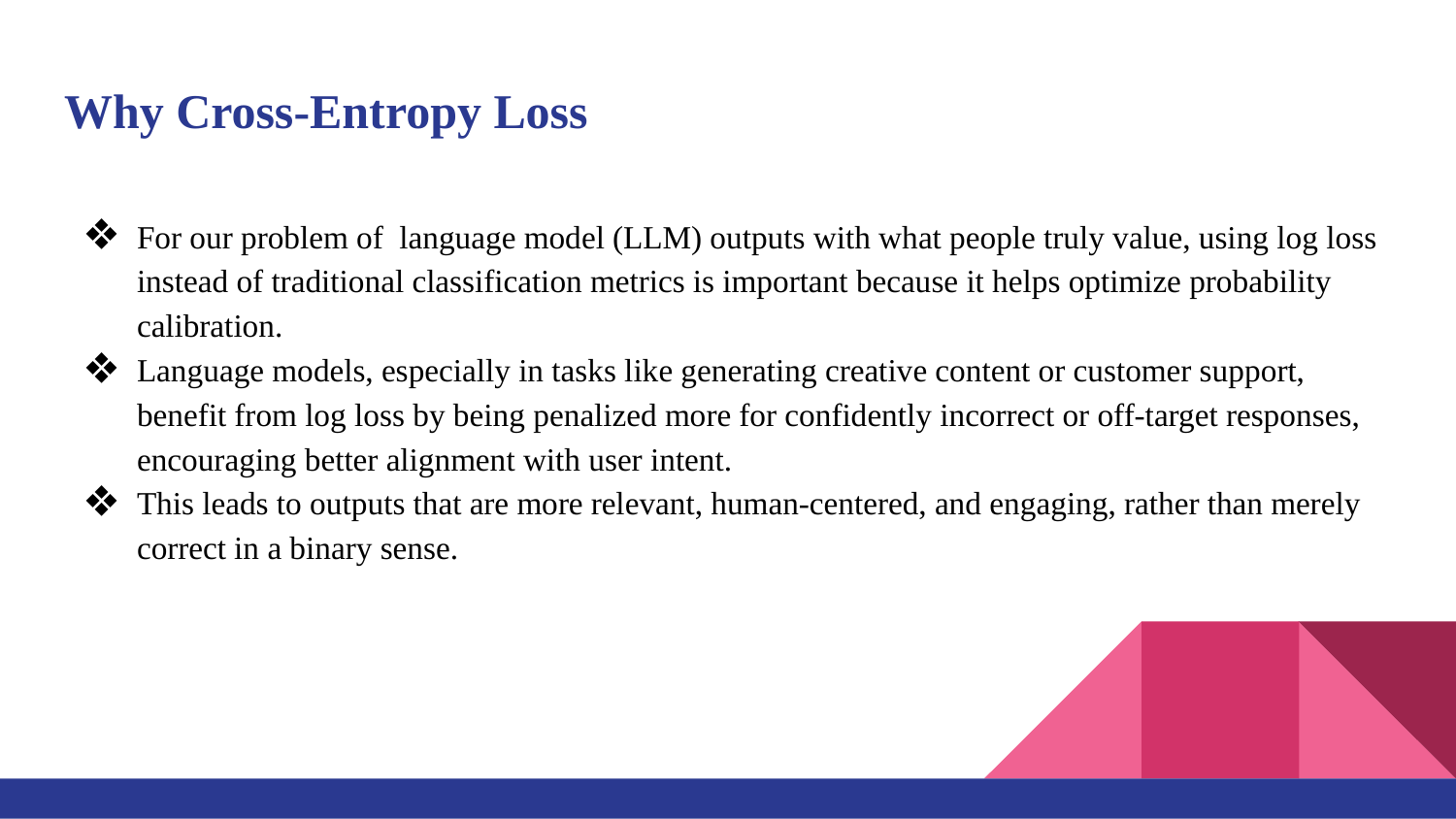

# Why Cross-Entropy Loss
For our problem of  language model (LLM) outputs with what people truly value, using log loss instead of traditional classification metrics is important because it helps optimize probability calibration.
Language models, especially in tasks like generating creative content or customer support, benefit from log loss by being penalized more for confidently incorrect or off-target responses, encouraging better alignment with user intent.
This leads to outputs that are more relevant, human-centered, and engaging, rather than merely correct in a binary sense.